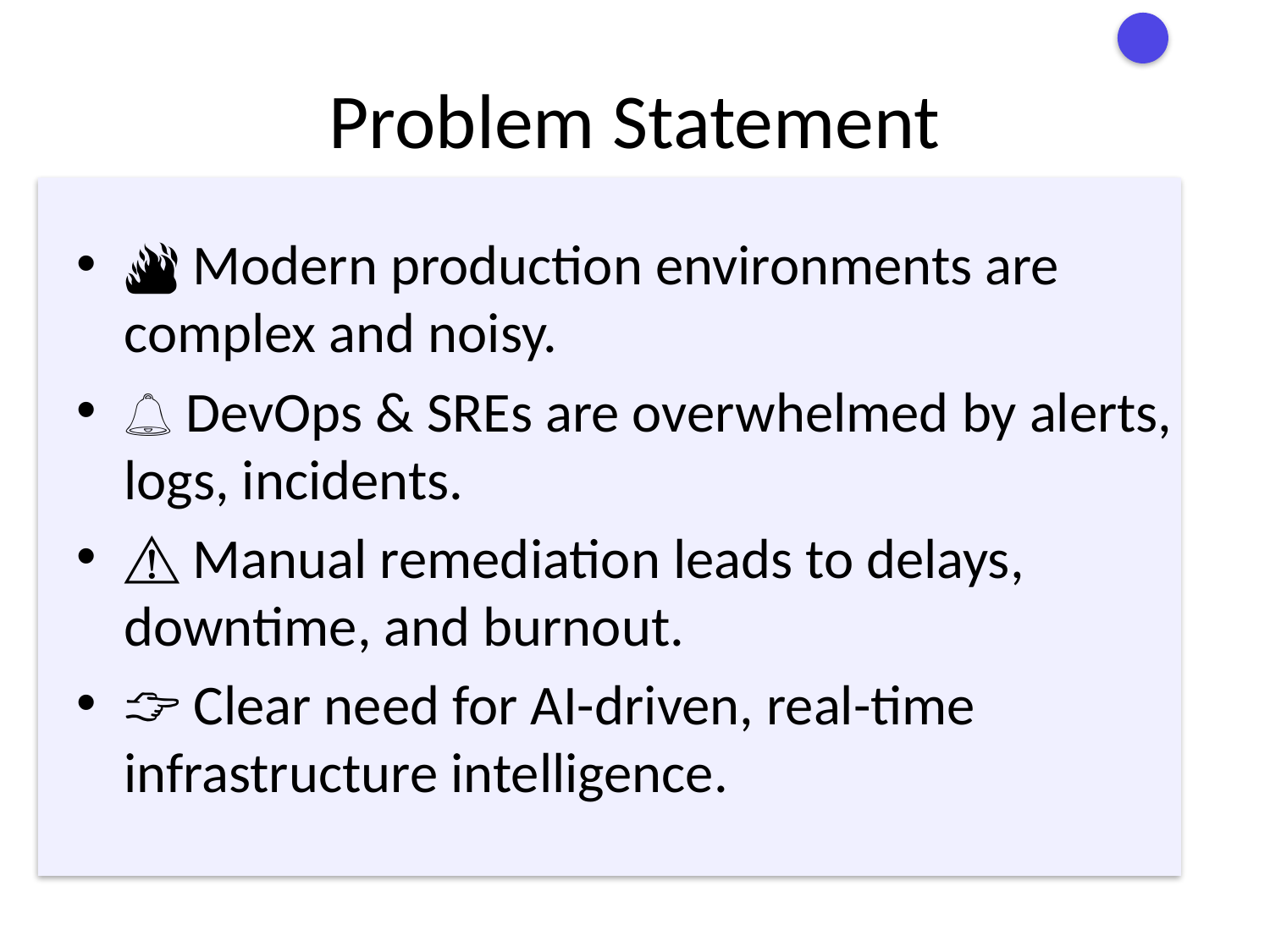

# Problem Statement

🔥 Modern production environments are complex and noisy.
🔔 DevOps & SREs are overwhelmed by alerts, logs, incidents.
⚠️ Manual remediation leads to delays, downtime, and burnout.
👉 Clear need for AI-driven, real-time infrastructure intelligence.